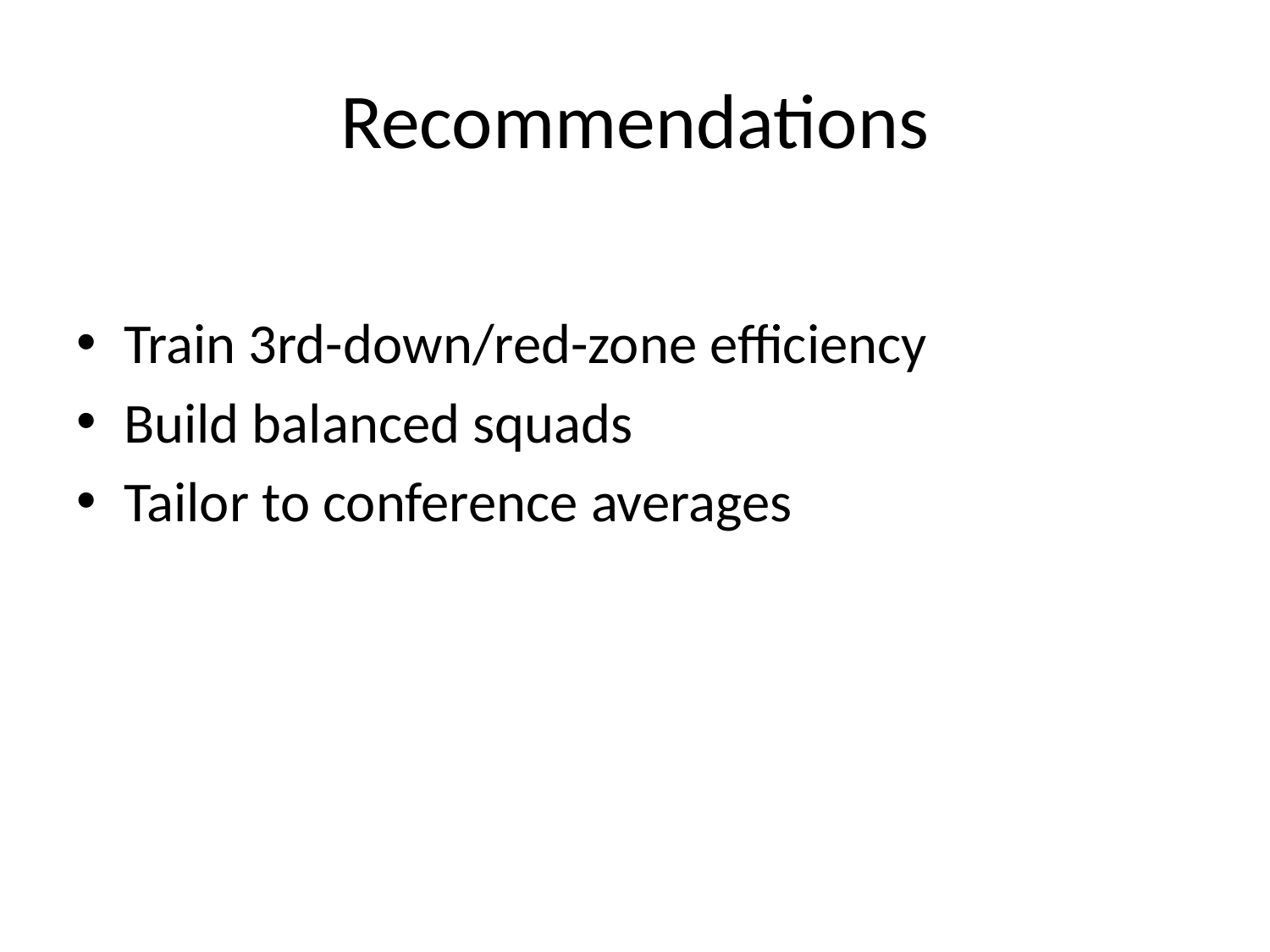

# Recommendations

Train 3rd-down/red-zone efficiency
Build balanced squads
Tailor to conference averages